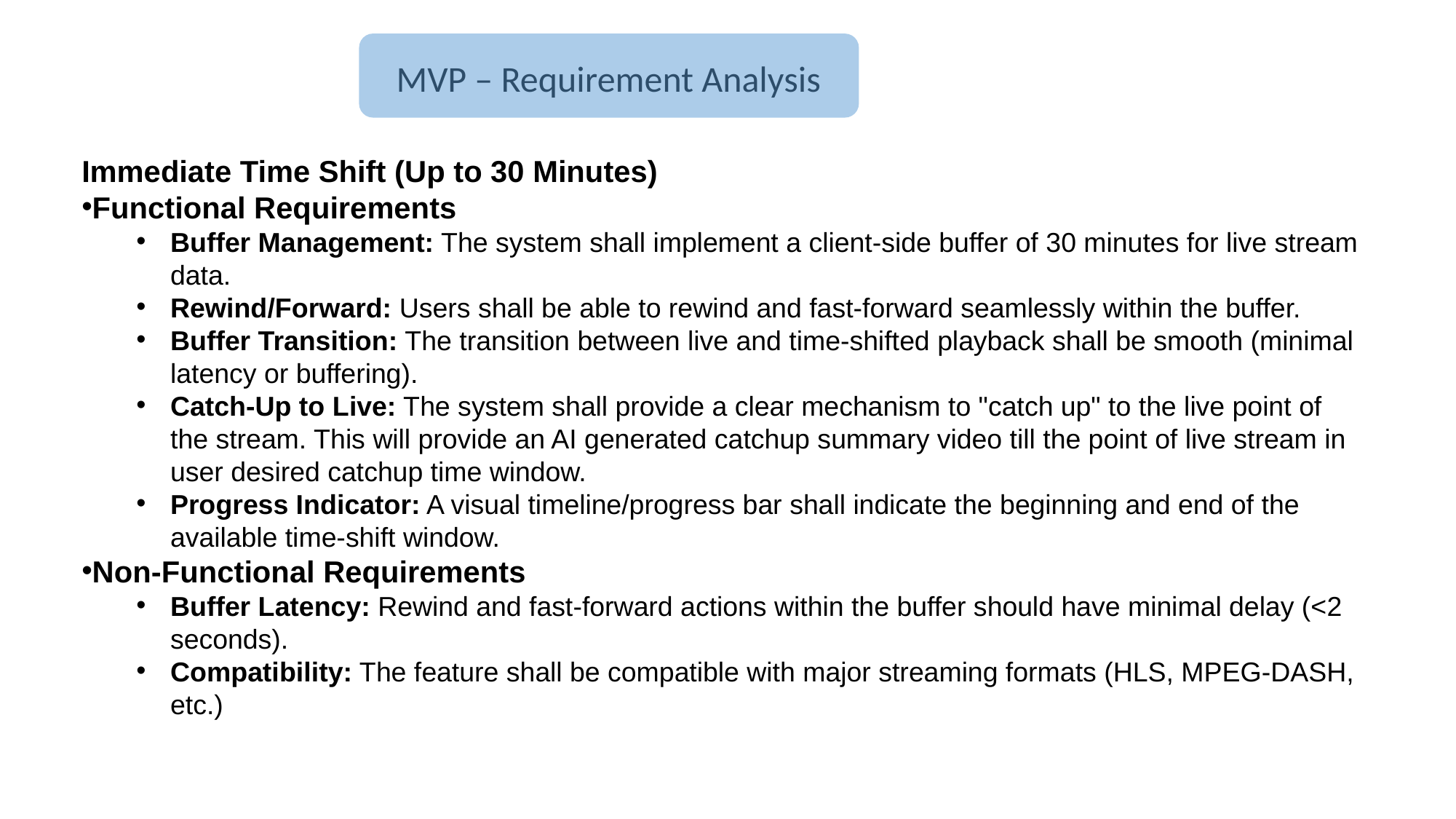

MVP – Requirement Analysis
Immediate Time Shift (Up to 30 Minutes)
Functional Requirements
Buffer Management: The system shall implement a client-side buffer of 30 minutes for live stream data.
Rewind/Forward: Users shall be able to rewind and fast-forward seamlessly within the buffer.
Buffer Transition: The transition between live and time-shifted playback shall be smooth (minimal latency or buffering).
Catch-Up to Live: The system shall provide a clear mechanism to "catch up" to the live point of the stream. This will provide an AI generated catchup summary video till the point of live stream in user desired catchup time window.
Progress Indicator: A visual timeline/progress bar shall indicate the beginning and end of the available time-shift window.
Non-Functional Requirements
Buffer Latency: Rewind and fast-forward actions within the buffer should have minimal delay (<2 seconds).
Compatibility: The feature shall be compatible with major streaming formats (HLS, MPEG-DASH, etc.)